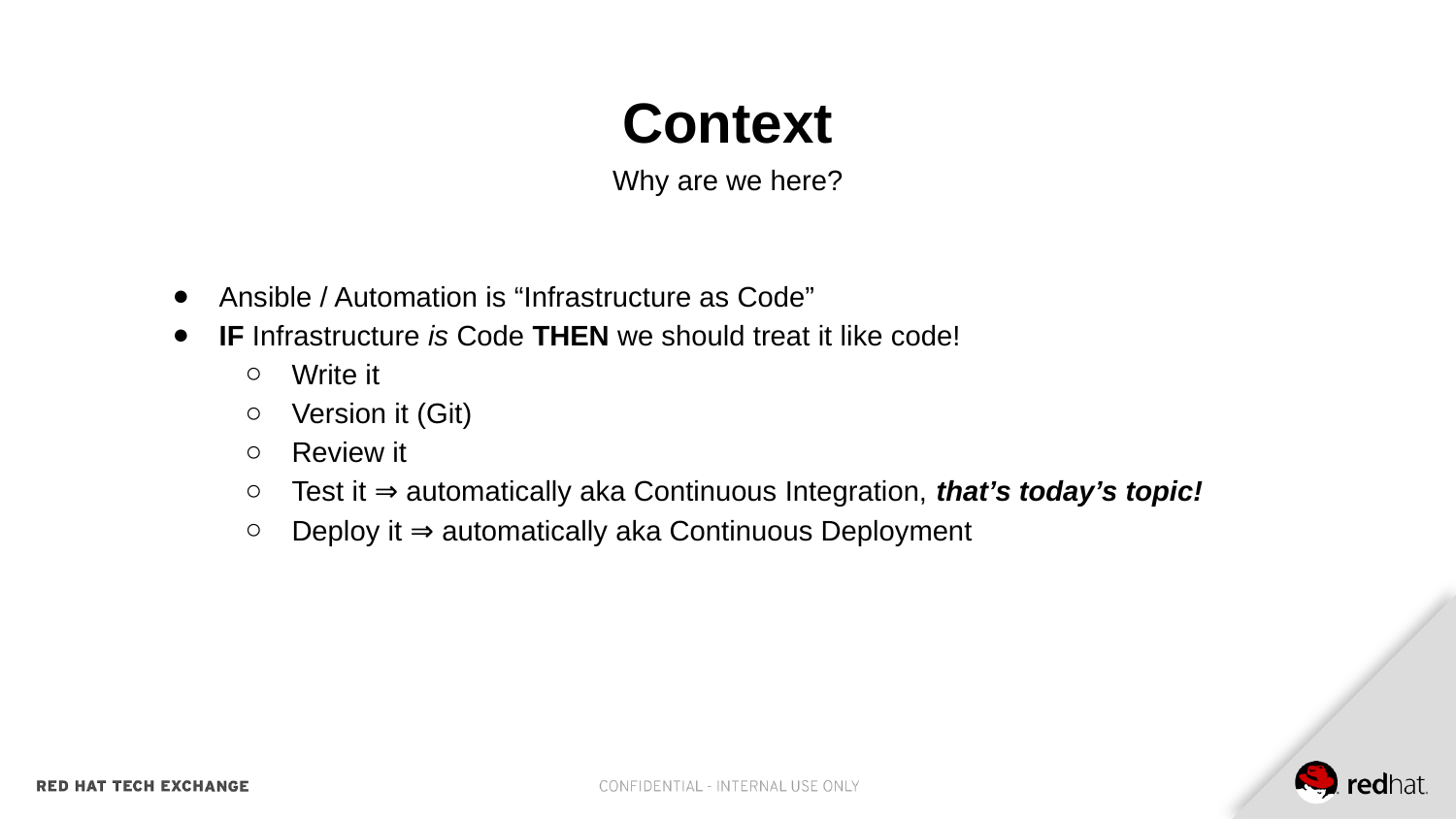

# Context
Why are we here?
Ansible / Automation is “Infrastructure as Code”
IF Infrastructure is Code THEN we should treat it like code!
Write it
Version it (Git)
Review it
Test it ⇒ automatically aka Continuous Integration, that’s today’s topic!
Deploy it ⇒ automatically aka Continuous Deployment